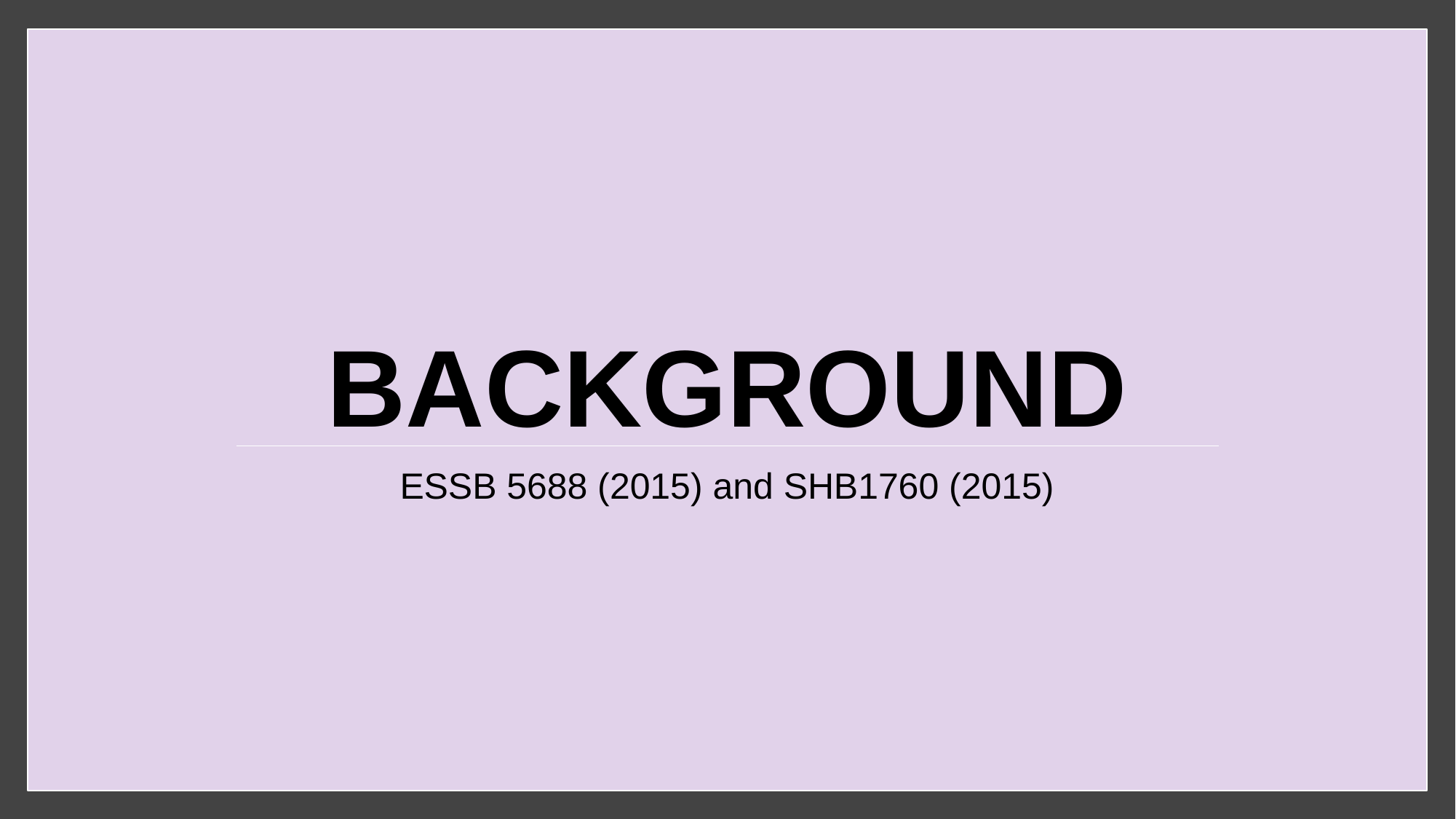

# Background
ESSB 5688 (2015) and SHB1760 (2015)